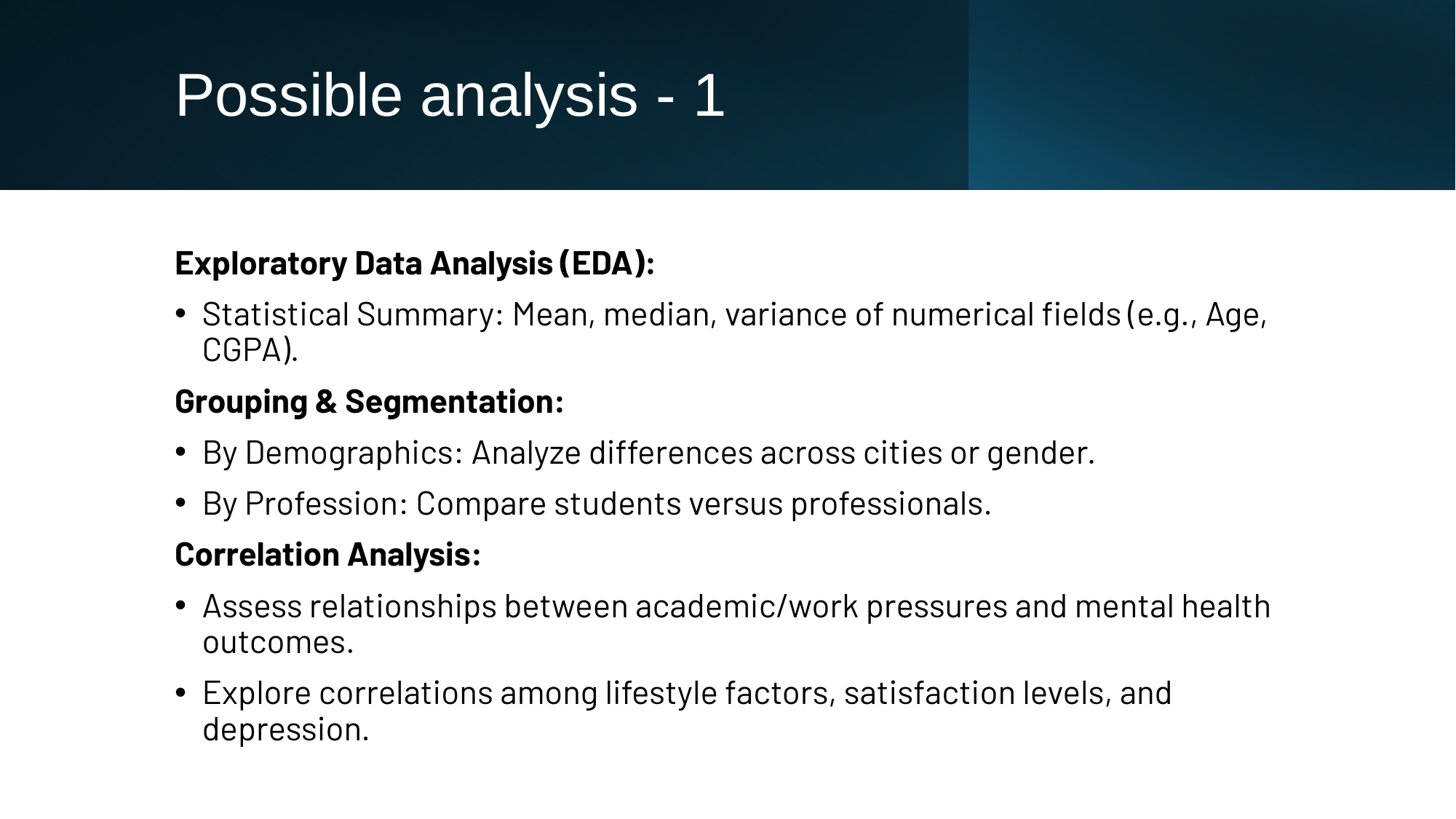

# Possible analysis - 1
Exploratory Data Analysis (EDA):
Statistical Summary: Mean, median, variance of numerical fields (e.g., Age, CGPA).
Grouping & Segmentation:
By Demographics: Analyze differences across cities or gender.
By Profession: Compare students versus professionals.
Correlation Analysis:
Assess relationships between academic/work pressures and mental health outcomes.
Explore correlations among lifestyle factors, satisfaction levels, and depression.